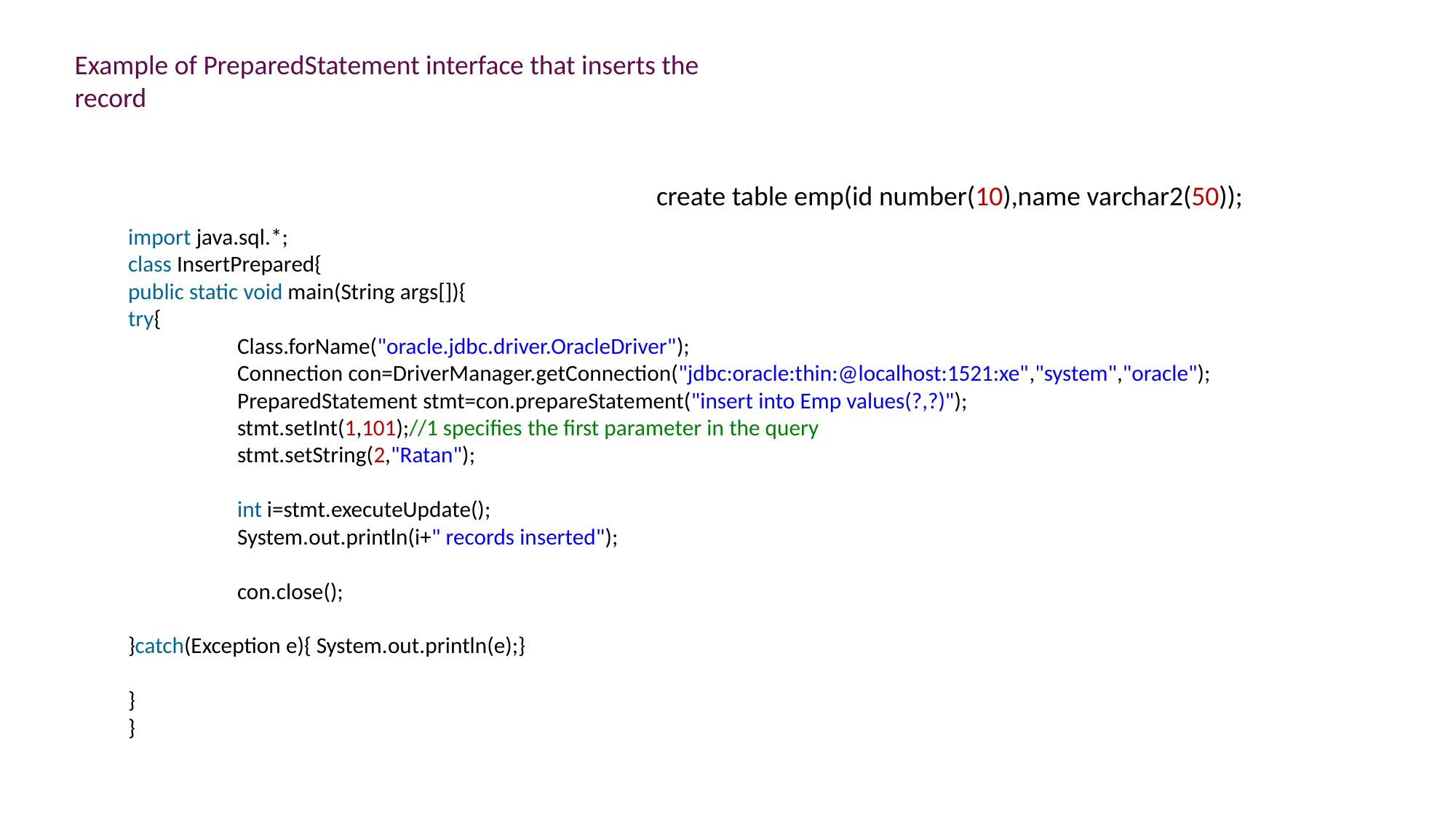

Example of PreparedStatement interface that inserts the record
create table emp(id number(10),name varchar2(50));
import java.sql.*;
class InsertPrepared{
public static void main(String args[]){
try{
	Class.forName("oracle.jdbc.driver.OracleDriver");
  	Connection con=DriverManager.getConnection("jdbc:oracle:thin:@localhost:1521:xe","system","oracle");
  	PreparedStatement stmt=con.prepareStatement("insert into Emp values(?,?)");
	stmt.setInt(1,101);//1 specifies the first parameter in the query
	stmt.setString(2,"Ratan");

	int i=stmt.executeUpdate();
	System.out.println(i+" records inserted");

	con.close();

}catch(Exception e){ System.out.println(e);}

}
}